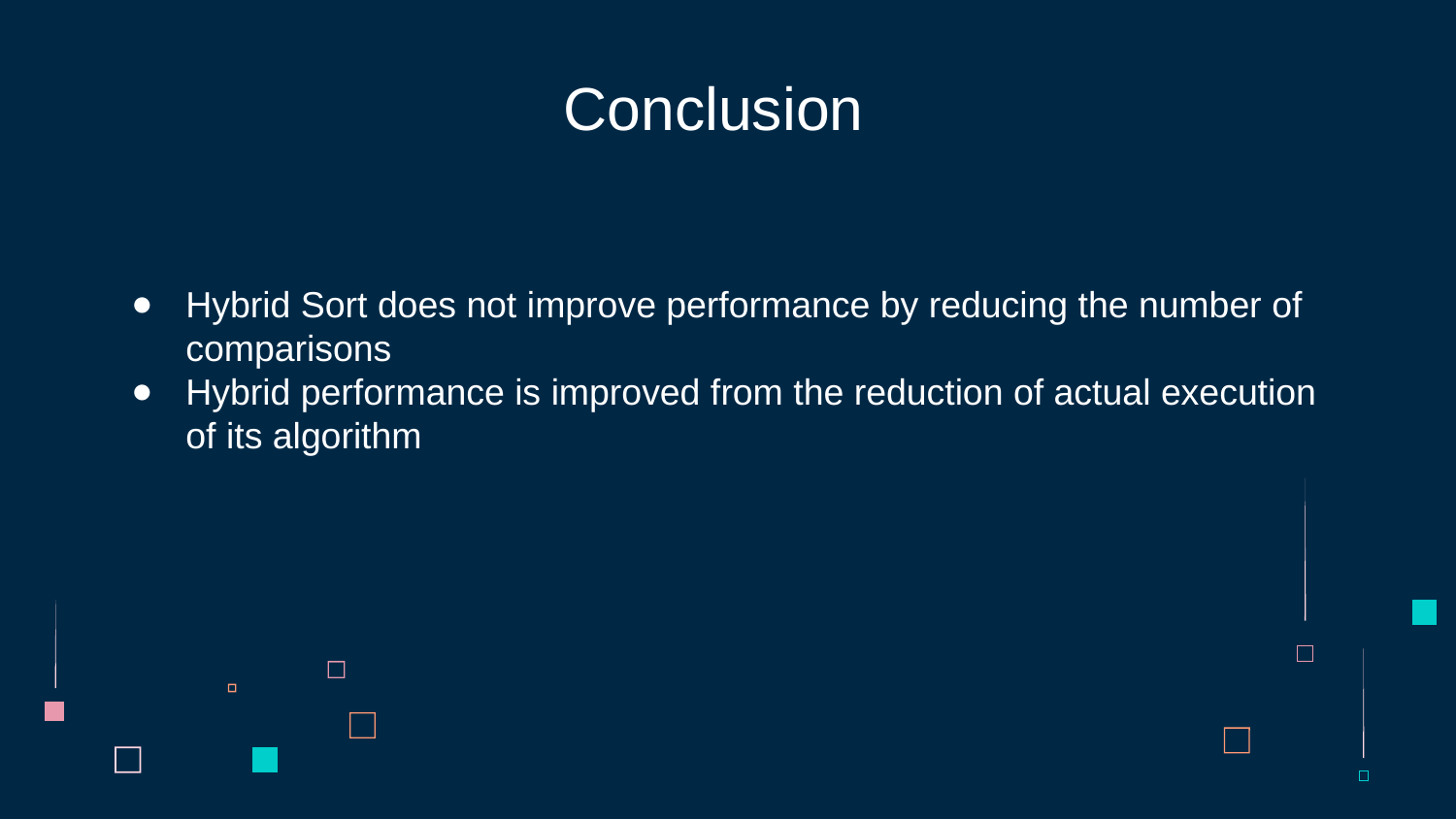

# Conclusion
Hybrid Sort does not improve performance by reducing the number of comparisons
Hybrid performance is improved from the reduction of actual execution of its algorithm